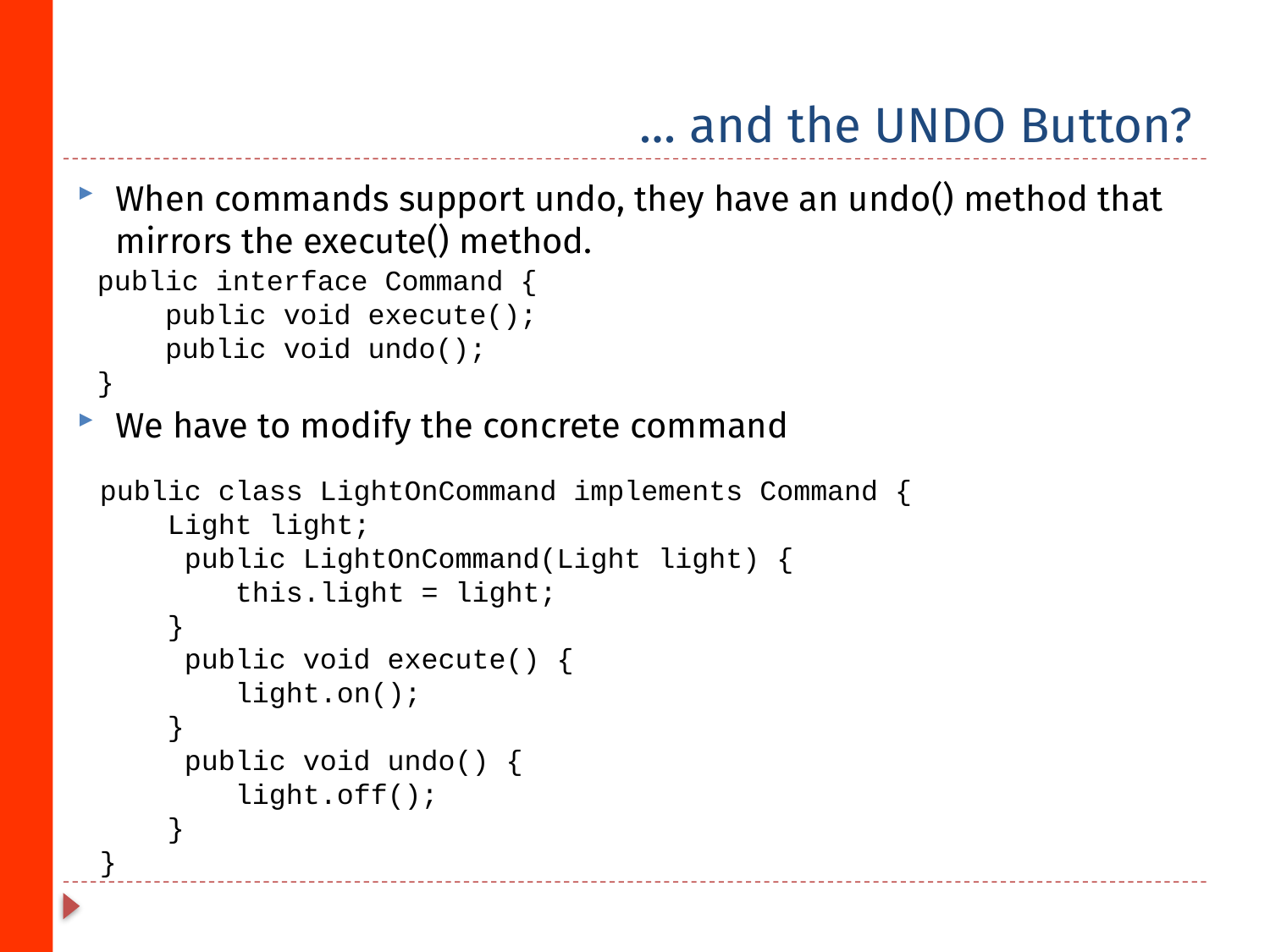

# … and the UNDO Button?
When commands support undo, they have an undo() method that mirrors the execute() method.
public interface Command {
    public void execute();
    public void undo();
}
We have to modify the concrete command
public class LightOnCommand implements Command {
    Light light;
     public LightOnCommand(Light light) {
        this.light = light;
    }
     public void execute() {
        light.on();
    }
     public void undo() {
        light.off();
    }
}